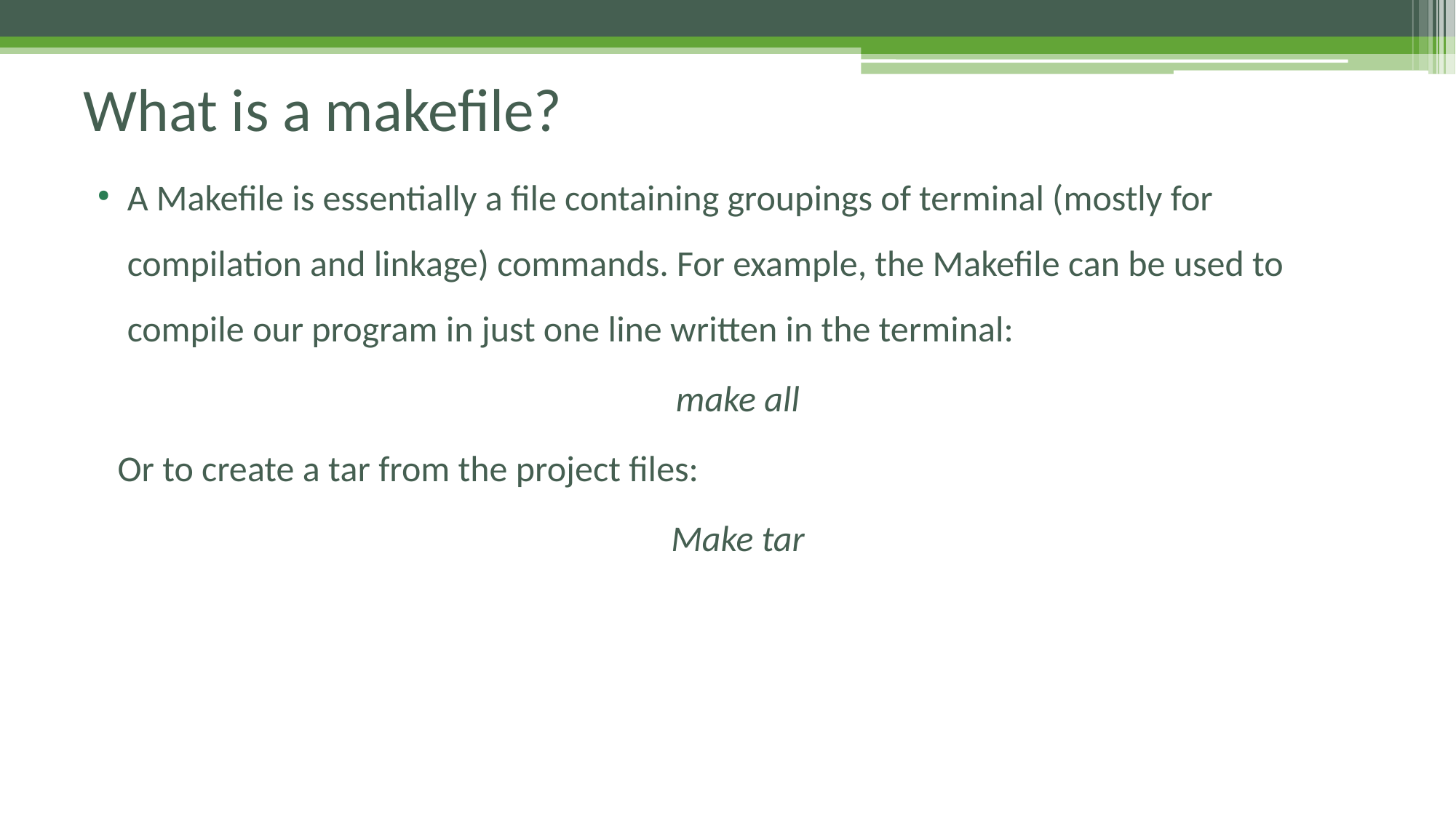

# What is a makefile?
A Makefile is essentially a file containing groupings of terminal (mostly for compilation and linkage) commands. For example, the Makefile can be used to compile our program in just one line written in the terminal:
make all
Or to create a tar from the project files:
Make tar